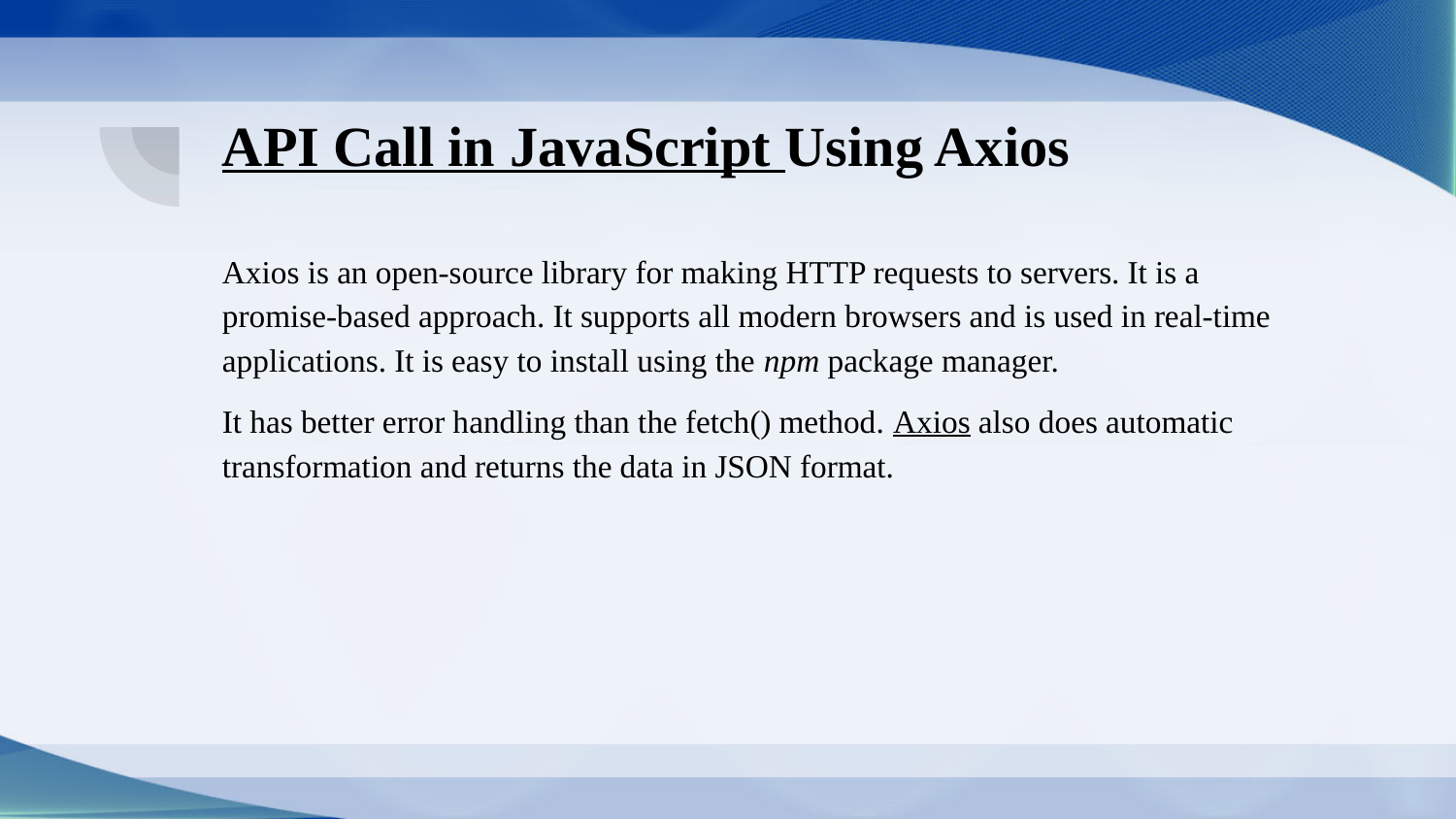

# API Call in JavaScript Using Axios

Axios is an open-source library for making HTTP requests to servers. It is a promise-based approach. It supports all modern browsers and is used in real-time applications. It is easy to install using the npm package manager.
It has better error handling than the fetch() method. Axios also does automatic transformation and returns the data in JSON format.